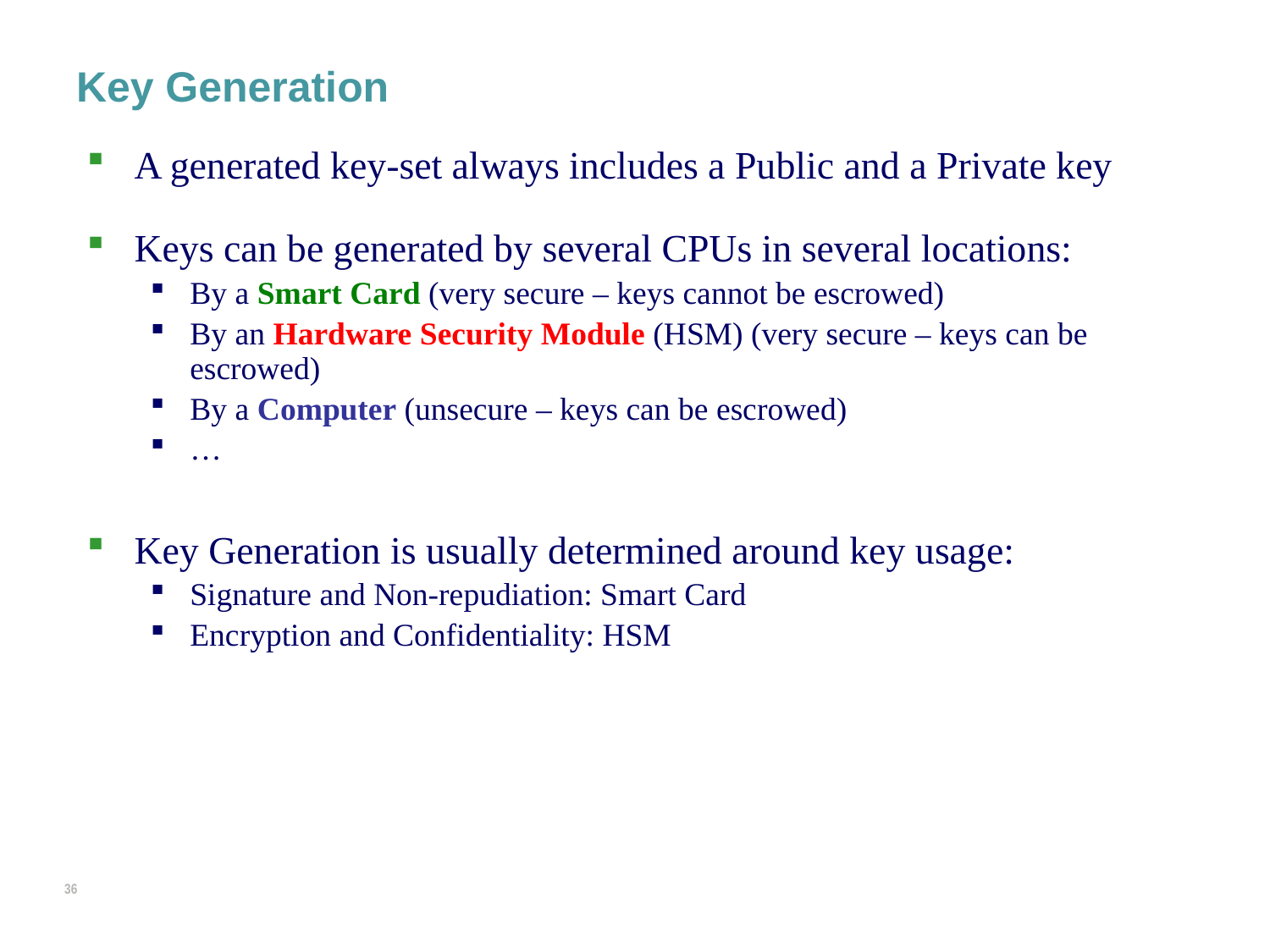

# Key Generation
A generated key-set always includes a Public and a Private key

Keys can be generated by several CPUs in several locations:
By a Smart Card (very secure – keys cannot be escrowed)
By an Hardware Security Module (HSM) (very secure – keys can be escrowed)
By a Computer (unsecure – keys can be escrowed)
…

Key Generation is usually determined around key usage:
Signature and Non-repudiation: Smart Card
Encryption and Confidentiality: HSM
36